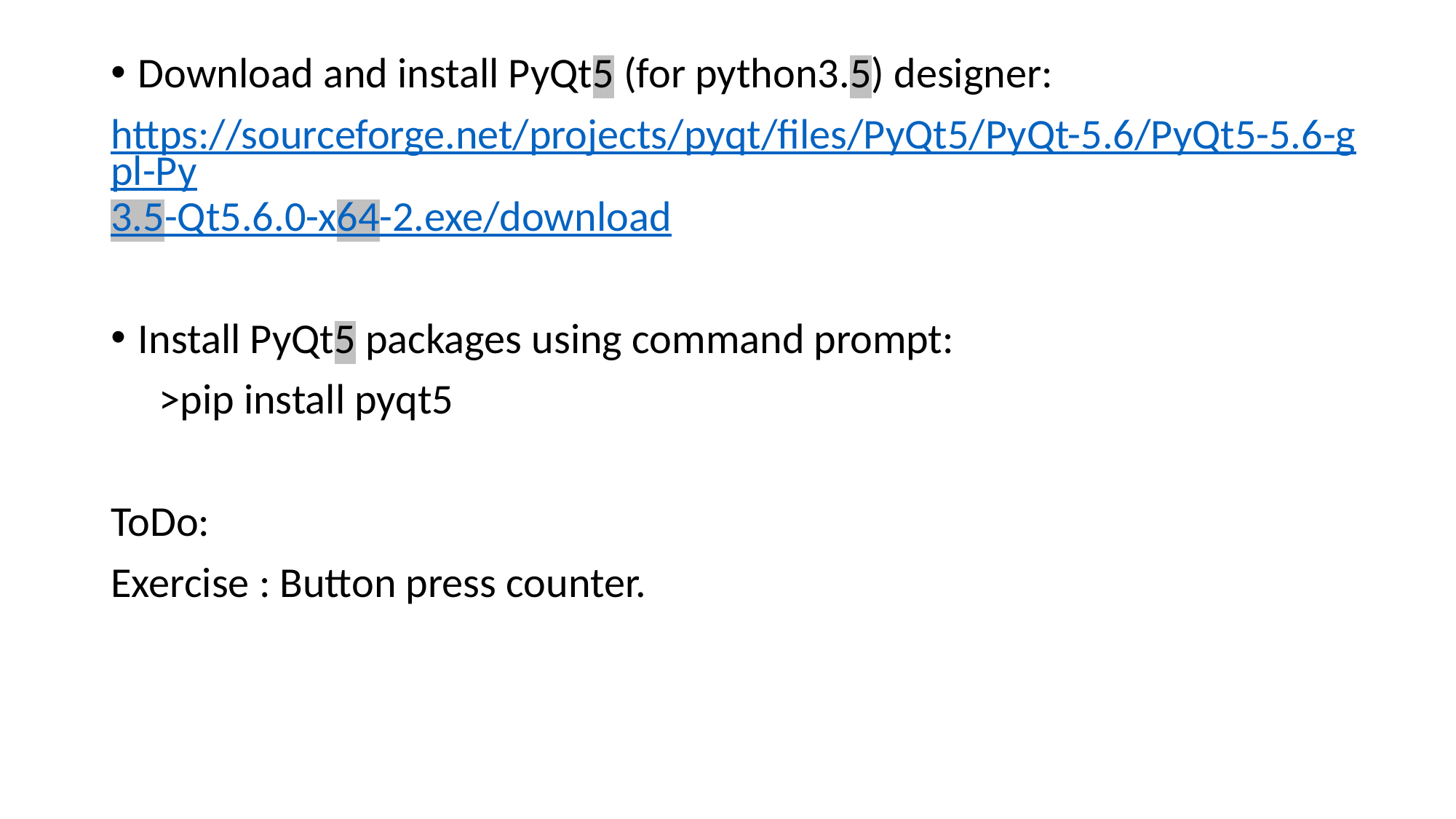

Download and install PyQt5 (for python3.5) designer:
https://sourceforge.net/projects/pyqt/files/PyQt5/PyQt-5.6/PyQt5-5.6-gpl-Py3.5-Qt5.6.0-x64-2.exe/download

Install PyQt5 packages using command prompt:
     >pip install pyqt5

ToDo:
Exercise : Button press counter.